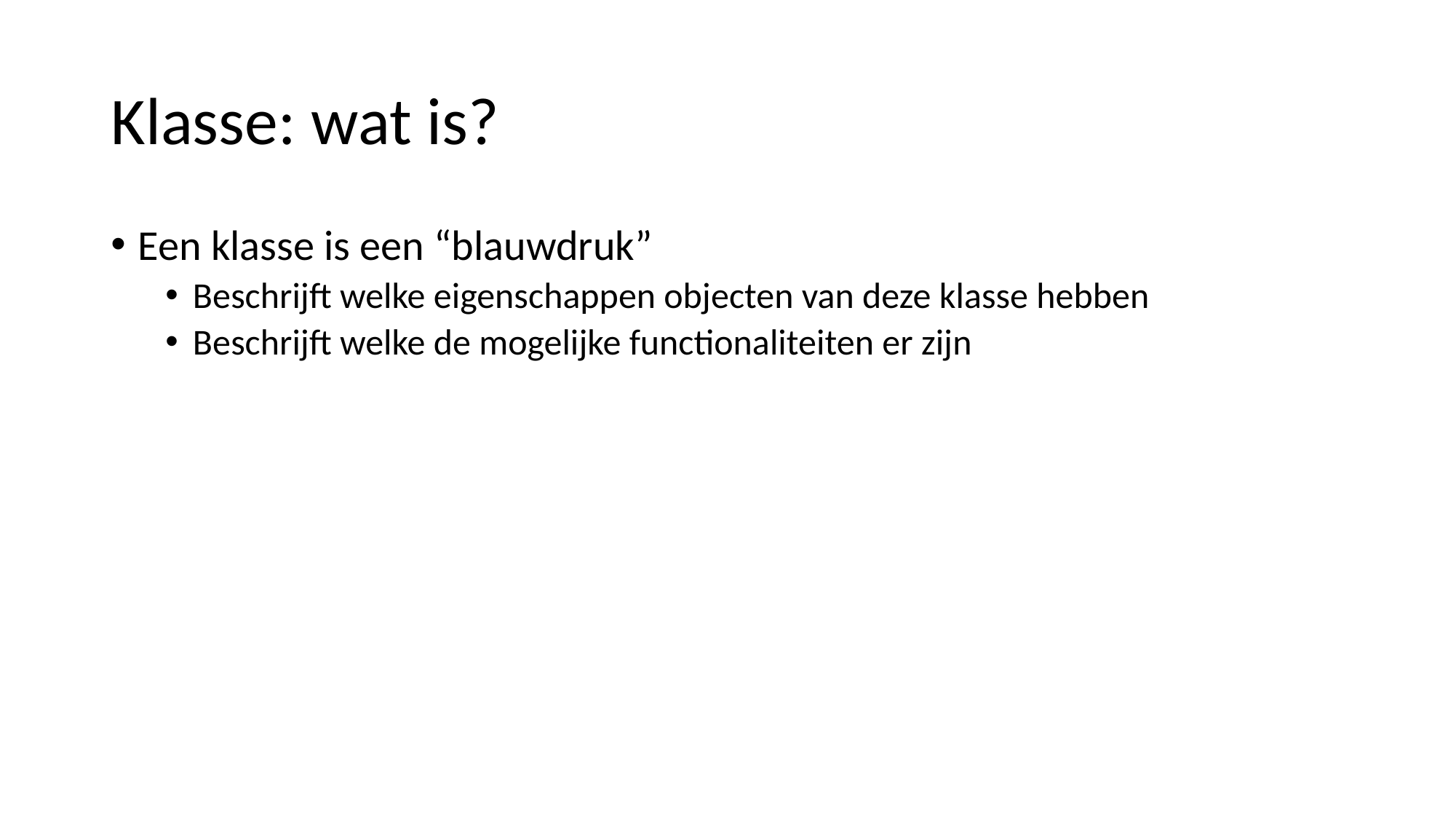

# Klasse: wat is?
Een klasse is een “blauwdruk”
Beschrijft welke eigenschappen objecten van deze klasse hebben
Beschrijft welke de mogelijke functionaliteiten er zijn